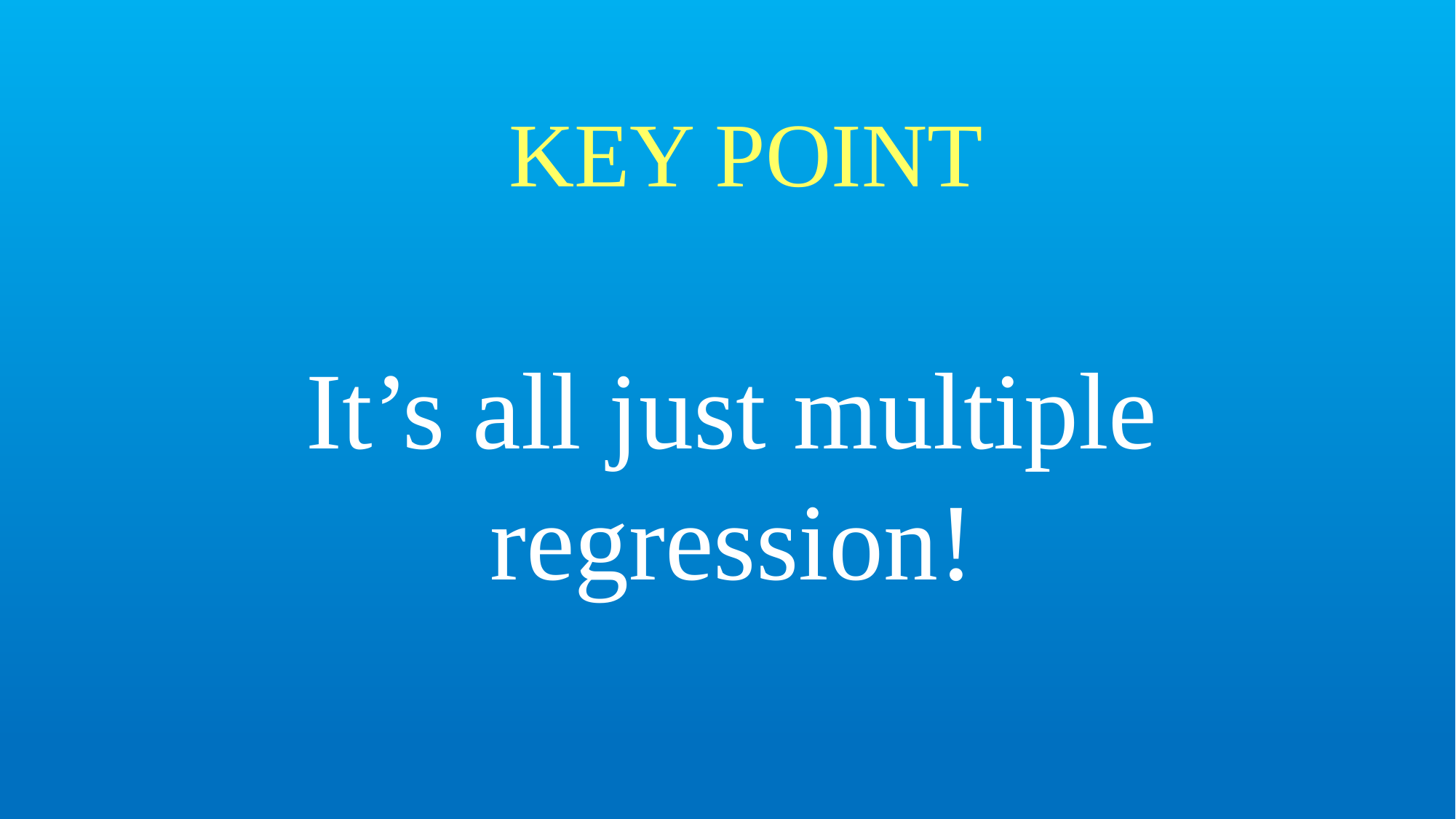

# KEY POINT
It’s all just multiple regression!